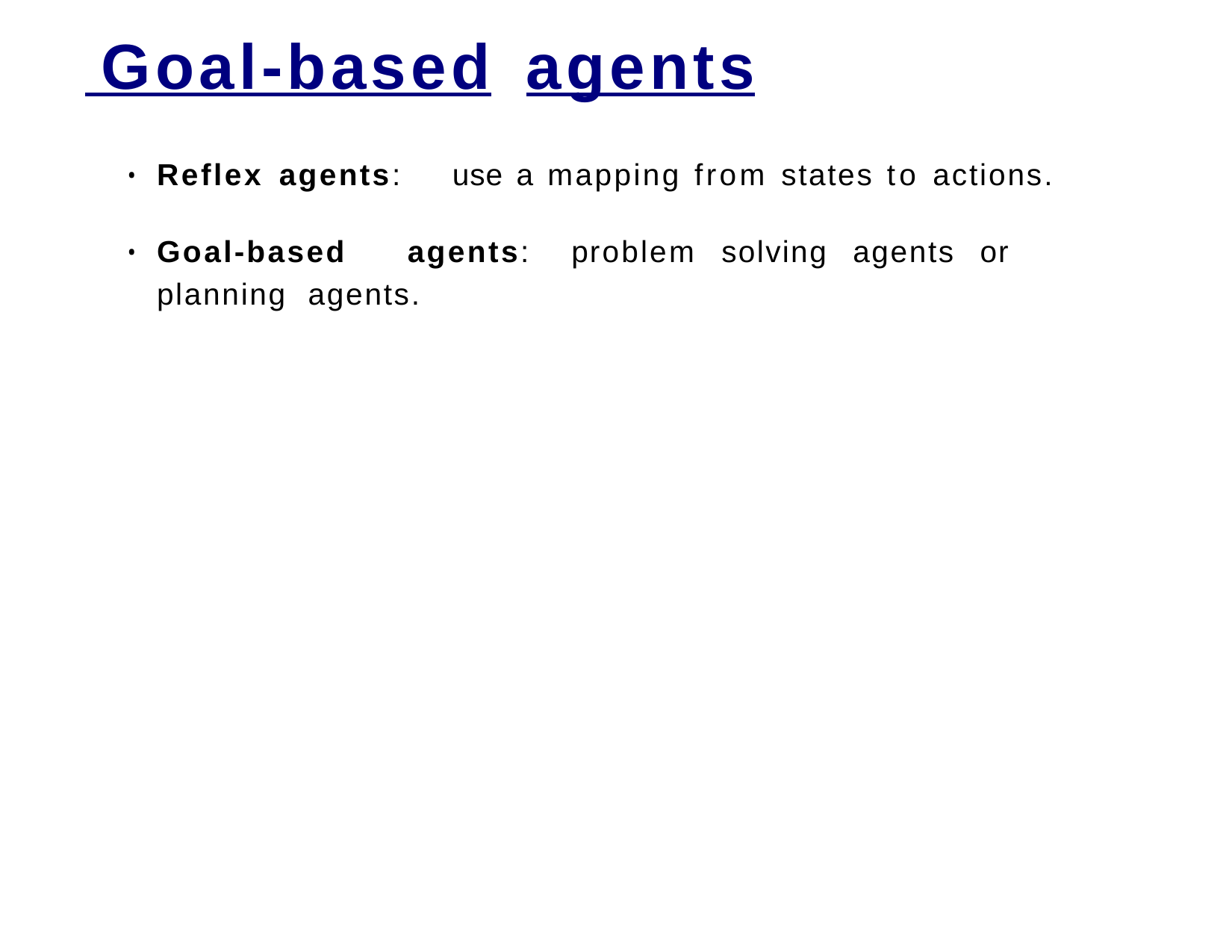

# Goal-based	agents
Reflex agents:	use a mapping from states to actions.
Goal-based	agents:	problem	solving	agents	or	planning  agents.